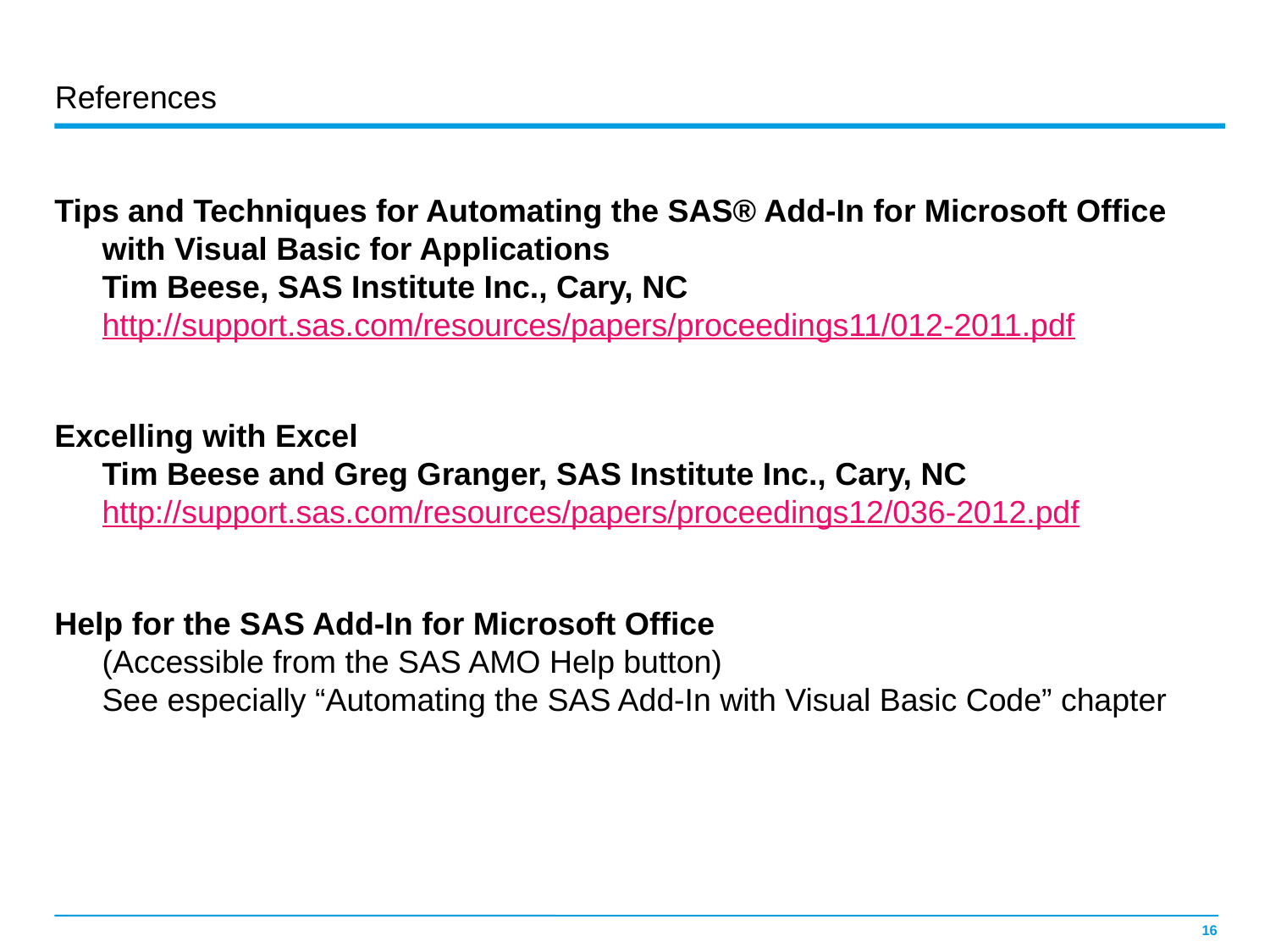

References
Tips and Techniques for Automating the SAS® Add-In for Microsoft Office with Visual Basic for Applications
Tim Beese, SAS Institute Inc., Cary, NC
http://support.sas.com/resources/papers/proceedings11/012-2011.pdf

Excelling with Excel
Tim Beese and Greg Granger, SAS Institute Inc., Cary, NC
http://support.sas.com/resources/papers/proceedings12/036-2012.pdf

Help for the SAS Add-In for Microsoft Office
(Accessible from the SAS AMO Help button)
See especially “Automating the SAS Add-In with Visual Basic Code” chapter

16